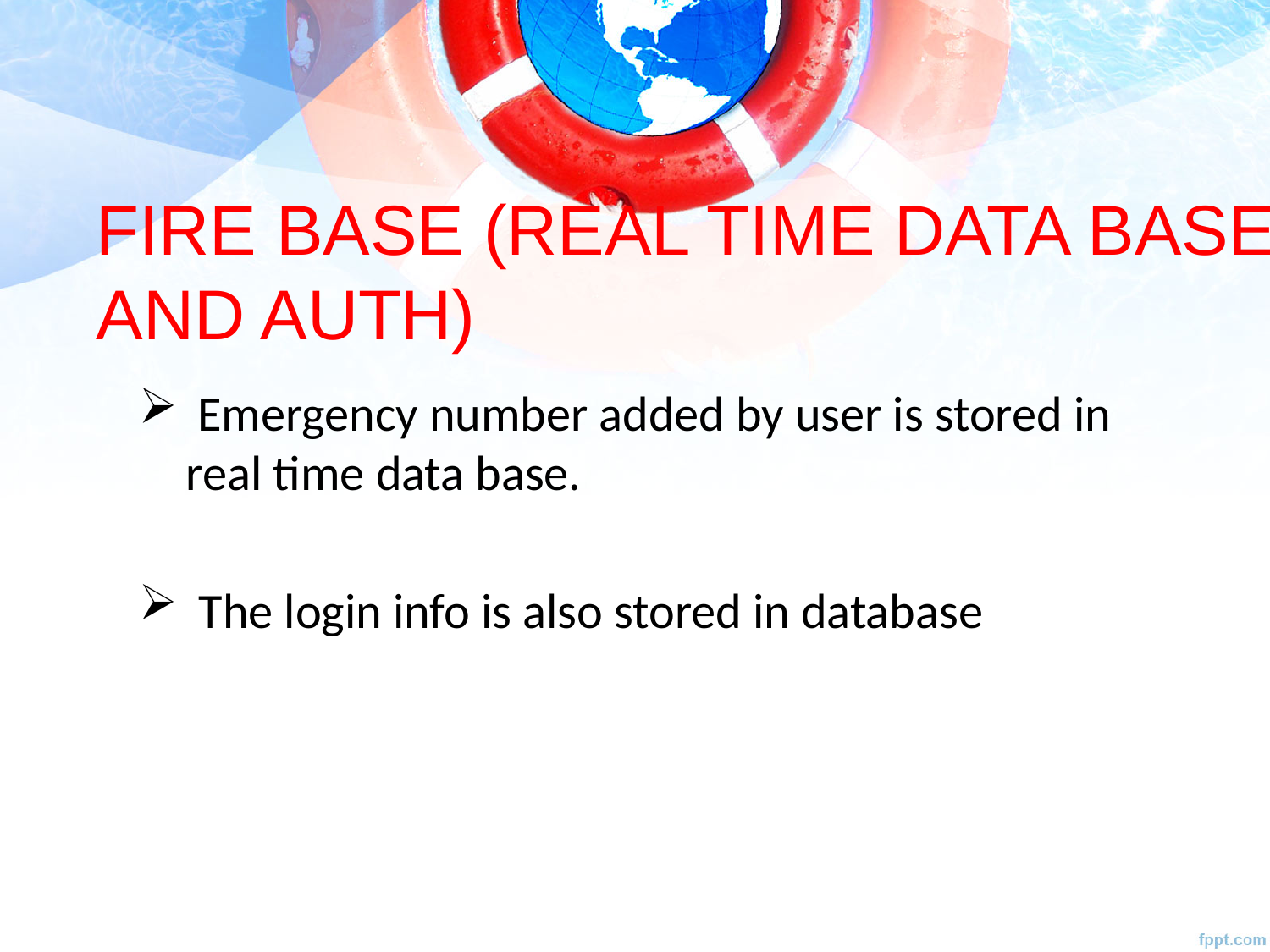

# FIRE BASE (REAL TIME DATA BASE AND AUTH)

 Emergency number added by user is stored in real time data base.

 The login info is also stored in database